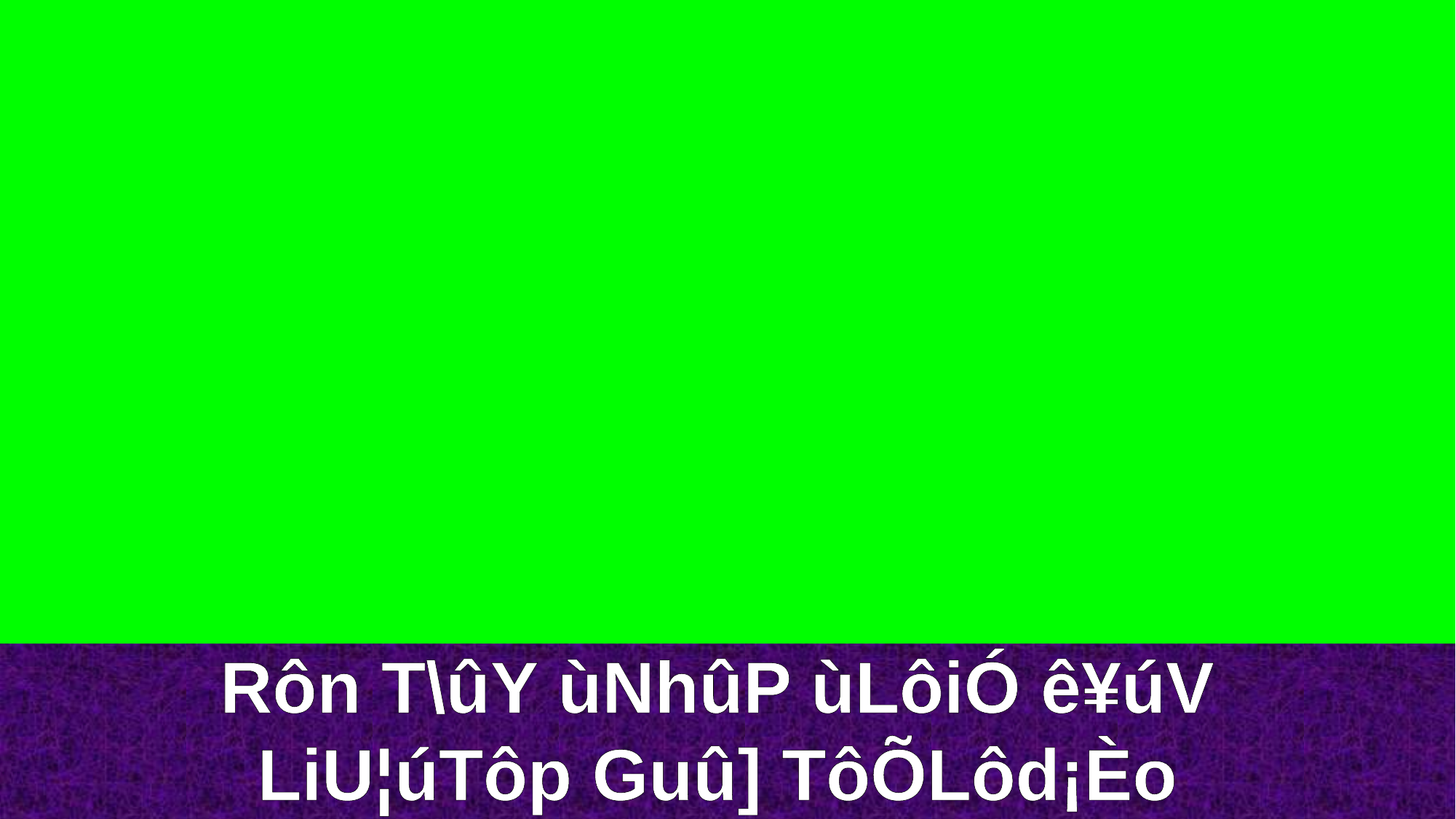

Rôn T\ûY ùNhûP ùLôiÓ ê¥úV
LiU¦úTôp Guû] TôÕLôd¡Èo